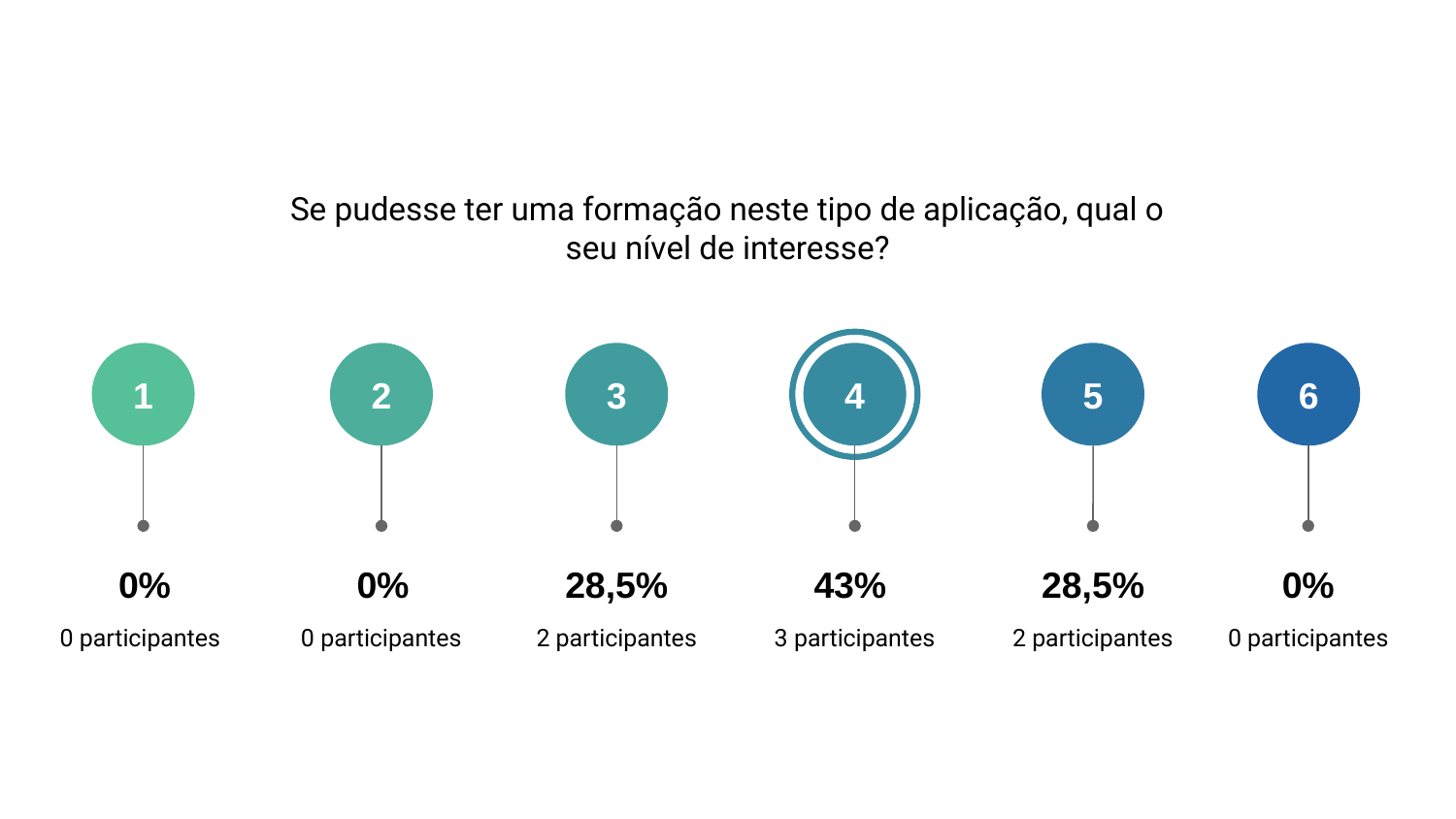

# Se pudesse ter uma formação neste tipo de aplicação, qual o seu nível de interesse?

1
0%
0 participantes
2
0%
0 participantes
3
28,5%
2 participantes
4
43%
3 participantes
5
28,5%
2 participantes
6
0%
0 participantes